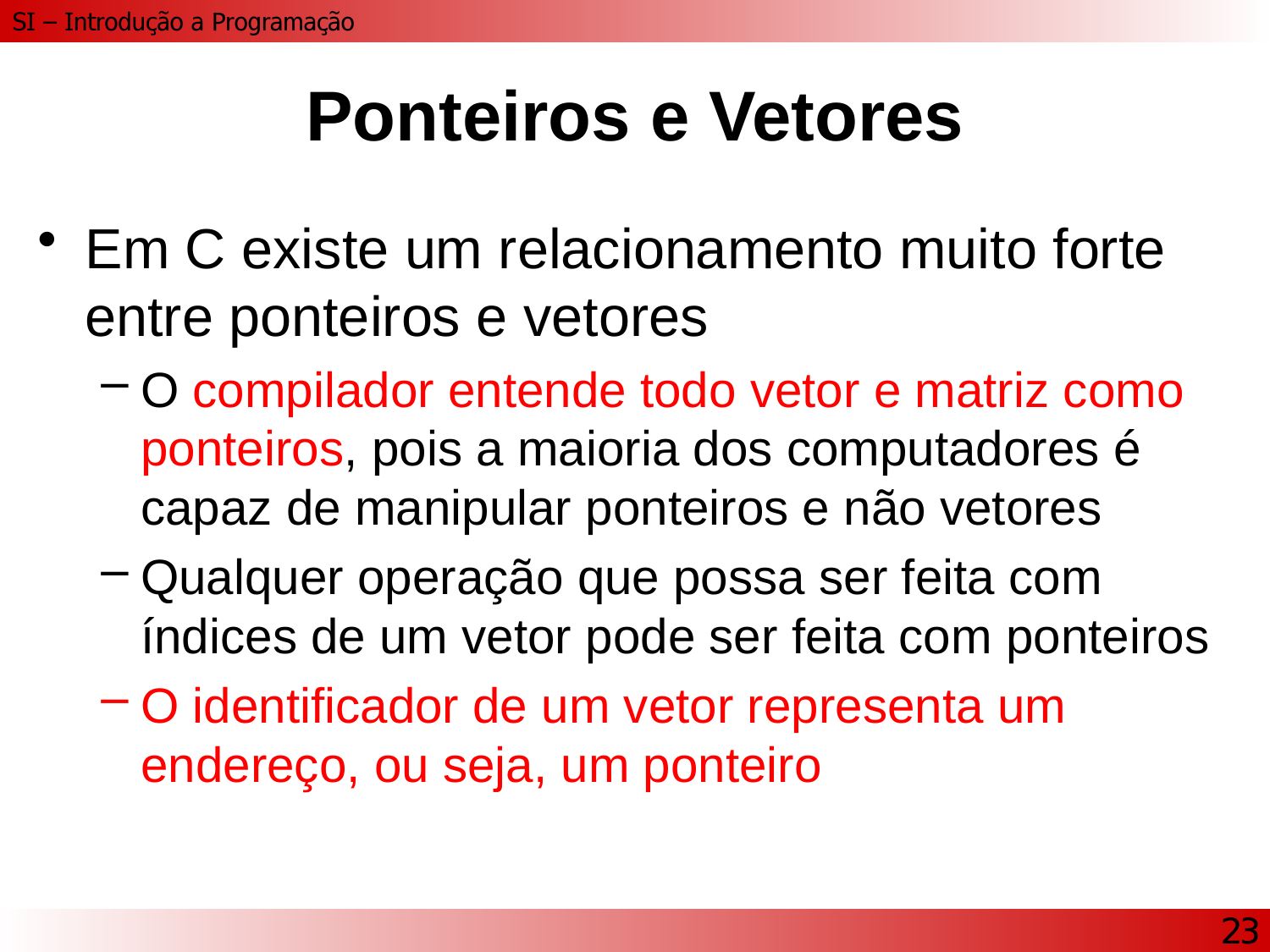

# Ponteiros e Vetores
Em C existe um relacionamento muito forte entre ponteiros e vetores
O compilador entende todo vetor e matriz como ponteiros, pois a maioria dos computadores é capaz de manipular ponteiros e não vetores
Qualquer operação que possa ser feita com índices de um vetor pode ser feita com ponteiros
O identificador de um vetor representa um endereço, ou seja, um ponteiro
23